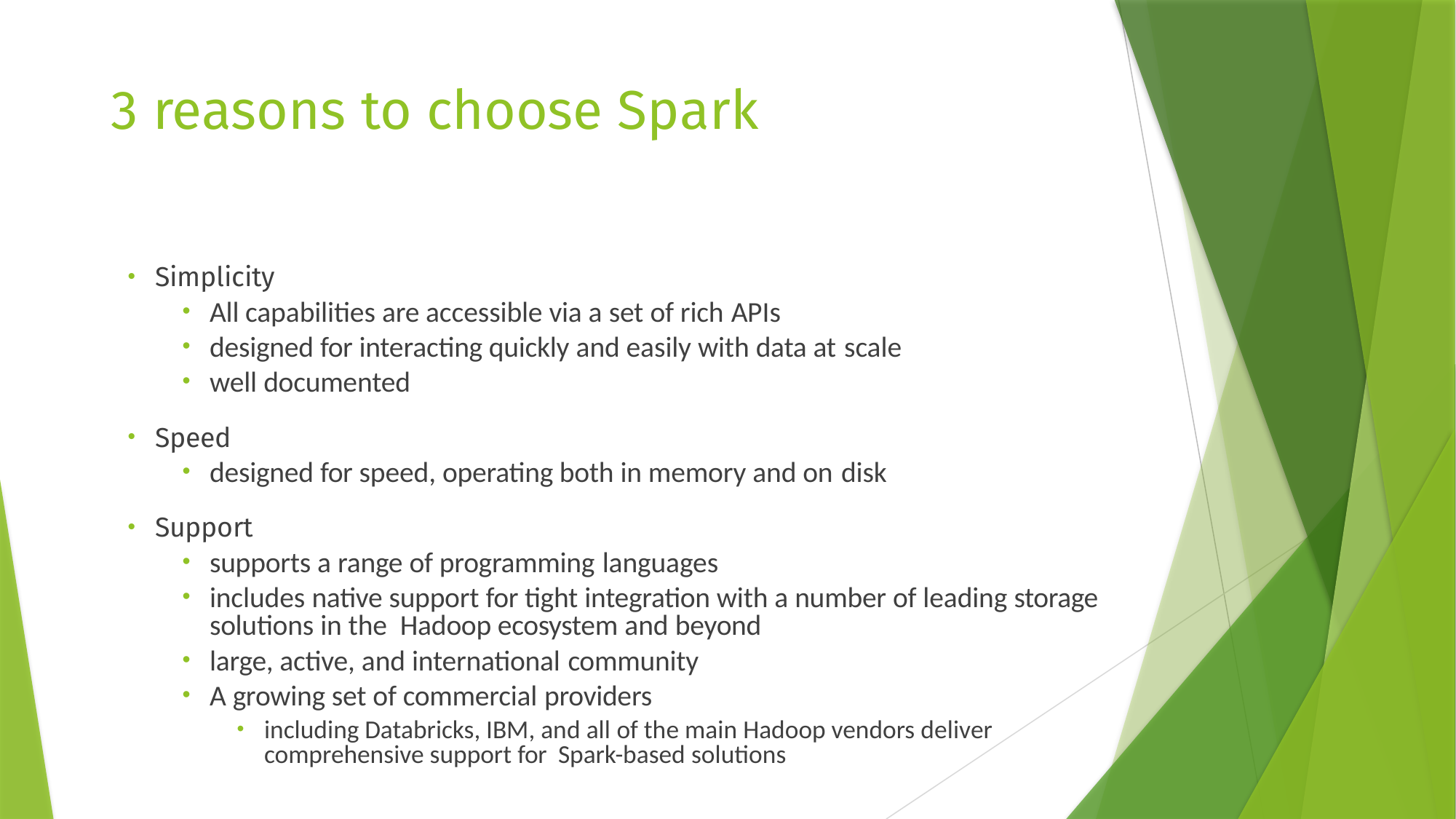

# 3 reasons to choose Spark
Simplicity
All capabilities are accessible via a set of rich APIs
designed for interacting quickly and easily with data at scale
well documented
Speed
designed for speed, operating both in memory and on disk
Support
supports a range of programming languages
includes native support for tight integration with a number of leading storage solutions in the  Hadoop ecosystem and beyond
large, active, and international community
A growing set of commercial providers
including Databricks, IBM, and all of the main Hadoop vendors deliver comprehensive support for  Spark-based solutions